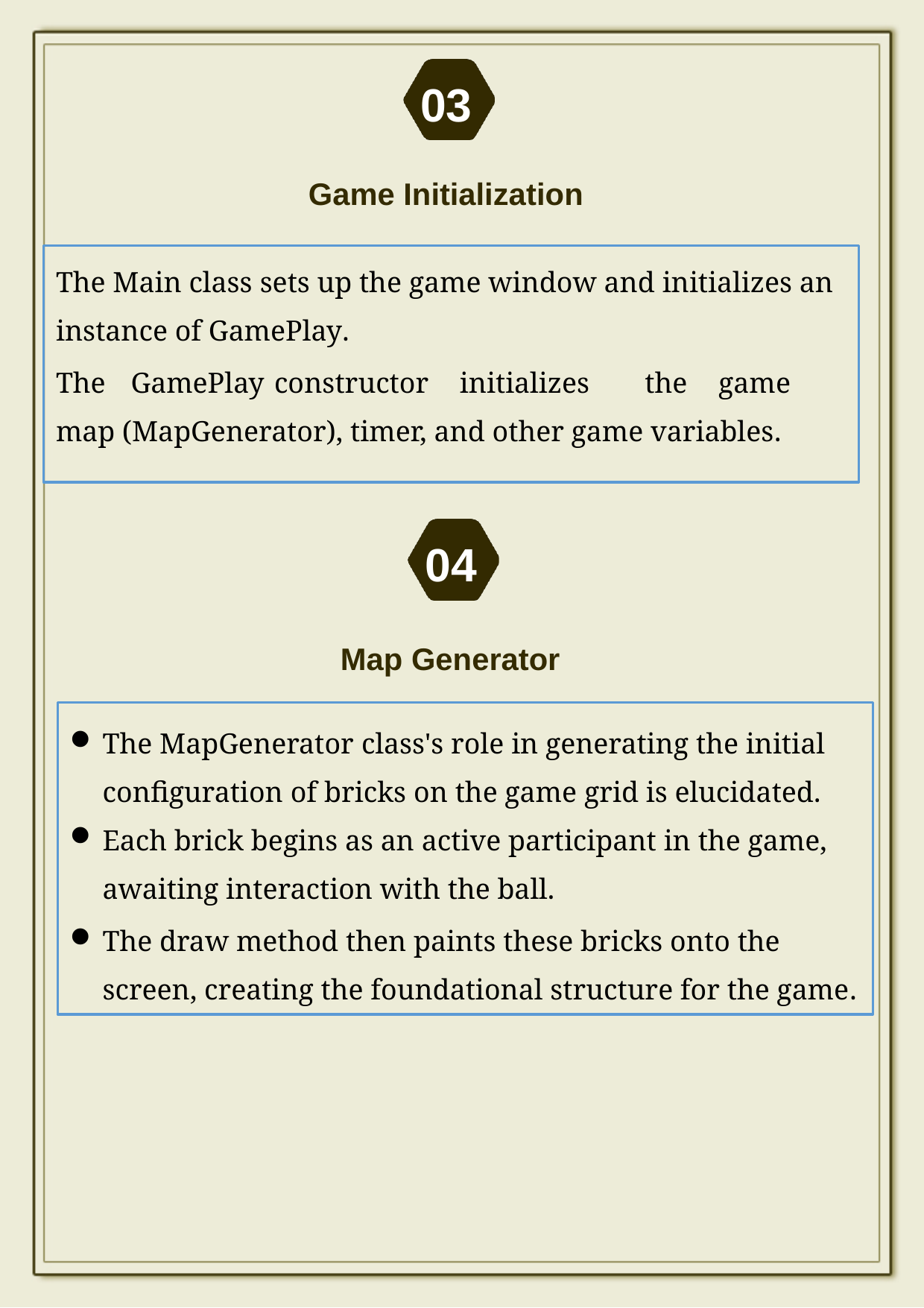

03
Game Initialization

The Main class sets up the game window and initializes an instance of GamePlay.
The 	GamePlay 	constructor 	initializes 	the 	game 	map (MapGenerator), timer, and other game variables.

04

Map Generator

The MapGenerator class's role in generating the initial configuration of bricks on the game grid is elucidated.
Each brick begins as an active participant in the game, awaiting interaction with the ball.
The draw method then paints these bricks onto the screen, creating the foundational structure for the game.